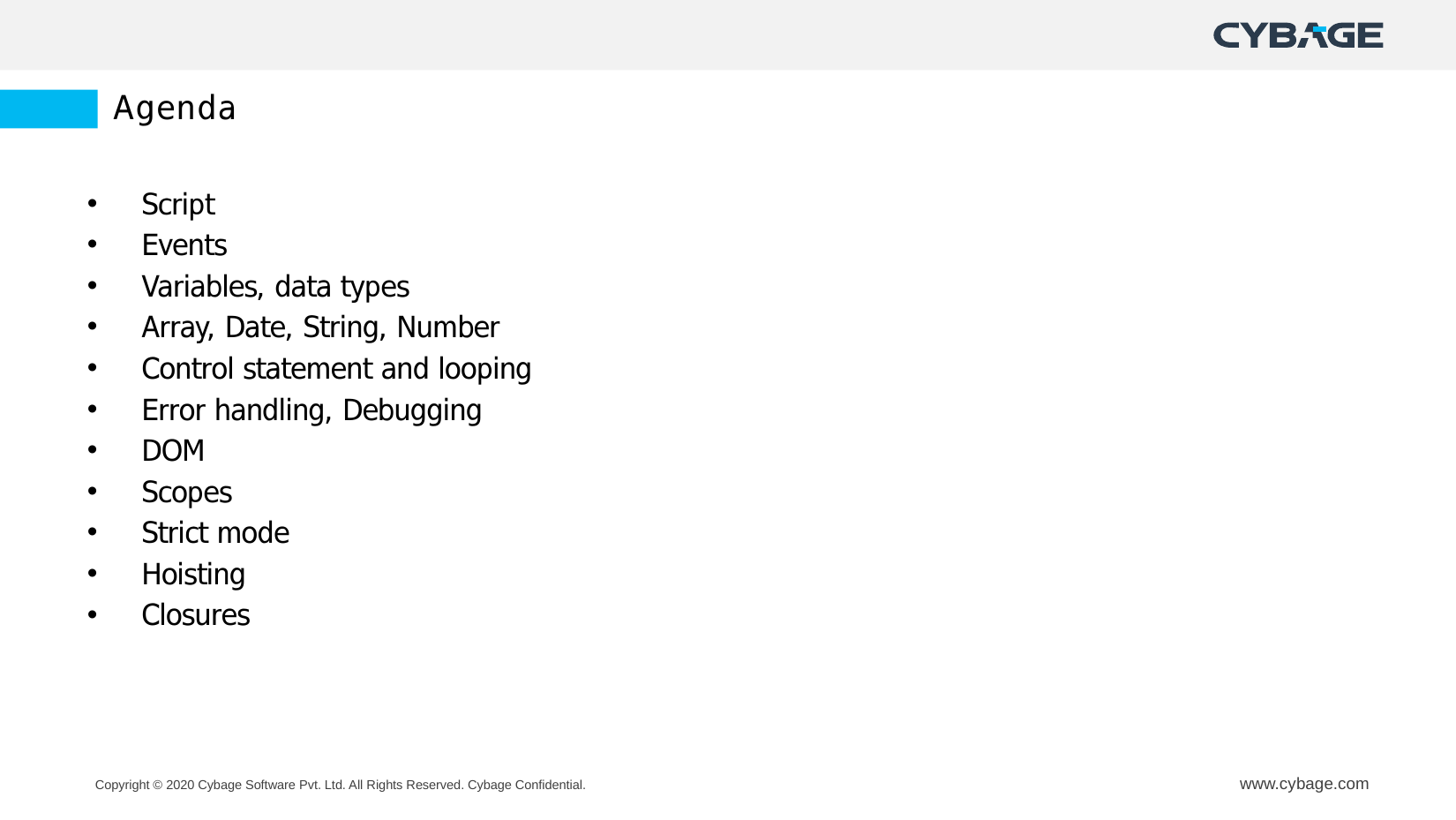

# Agenda
Script
Events
Variables, data types
Array, Date, String, Number
Control statement and looping
Error handling, Debugging
DOM
Scopes
Strict mode
Hoisting
Closures